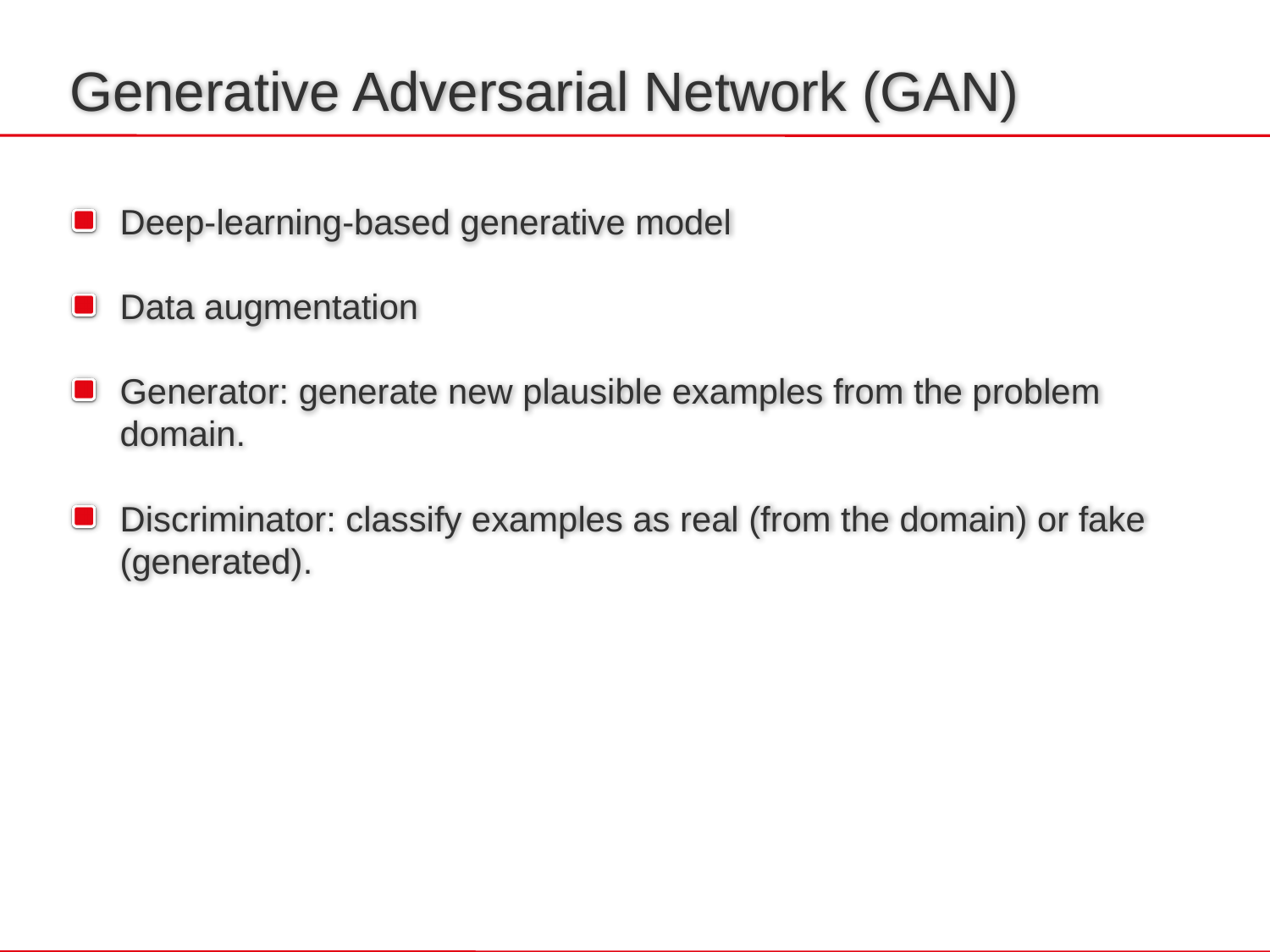

# Generative Adversarial Network (GAN)
Deep-learning-based generative model
Data augmentation
Generator: generate new plausible examples from the problem domain.
Discriminator: classify examples as real (from the domain) or fake (generated).